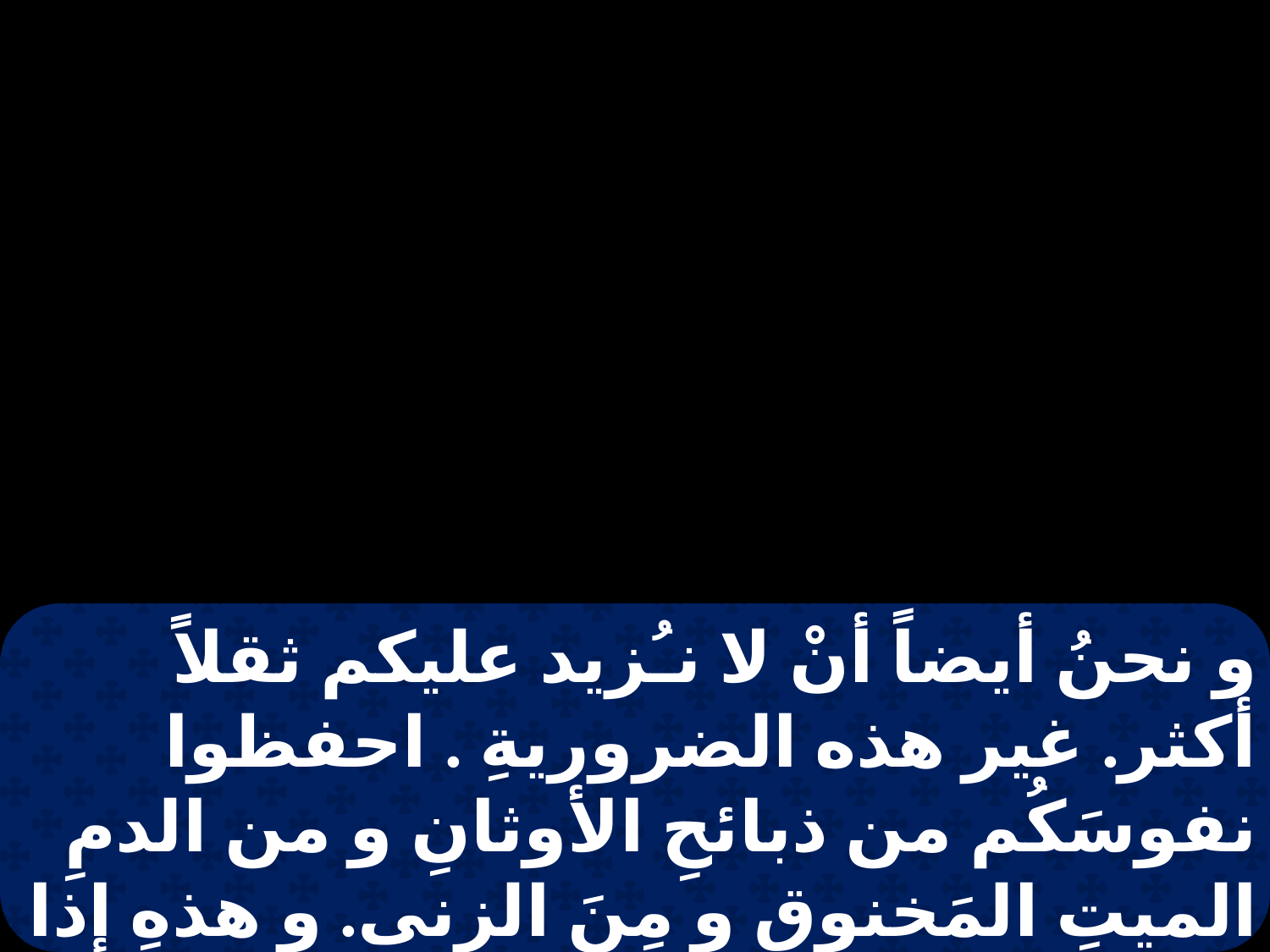

و نحنُ أيضاً أنْ لا نـُزيد عليكم ثقلاً أكثر. غير هذه الضروريةِ . احفظوا نفوسَكُم من ذبائحِ الأوثانِ و من الدمِ الميتِ المَخنوقِ و مِنَ الزنى. و هذهِ إذا حَفظتم نفوسَكم مِنها فنعم ما تصنعونَ. كونوا مُعافين.